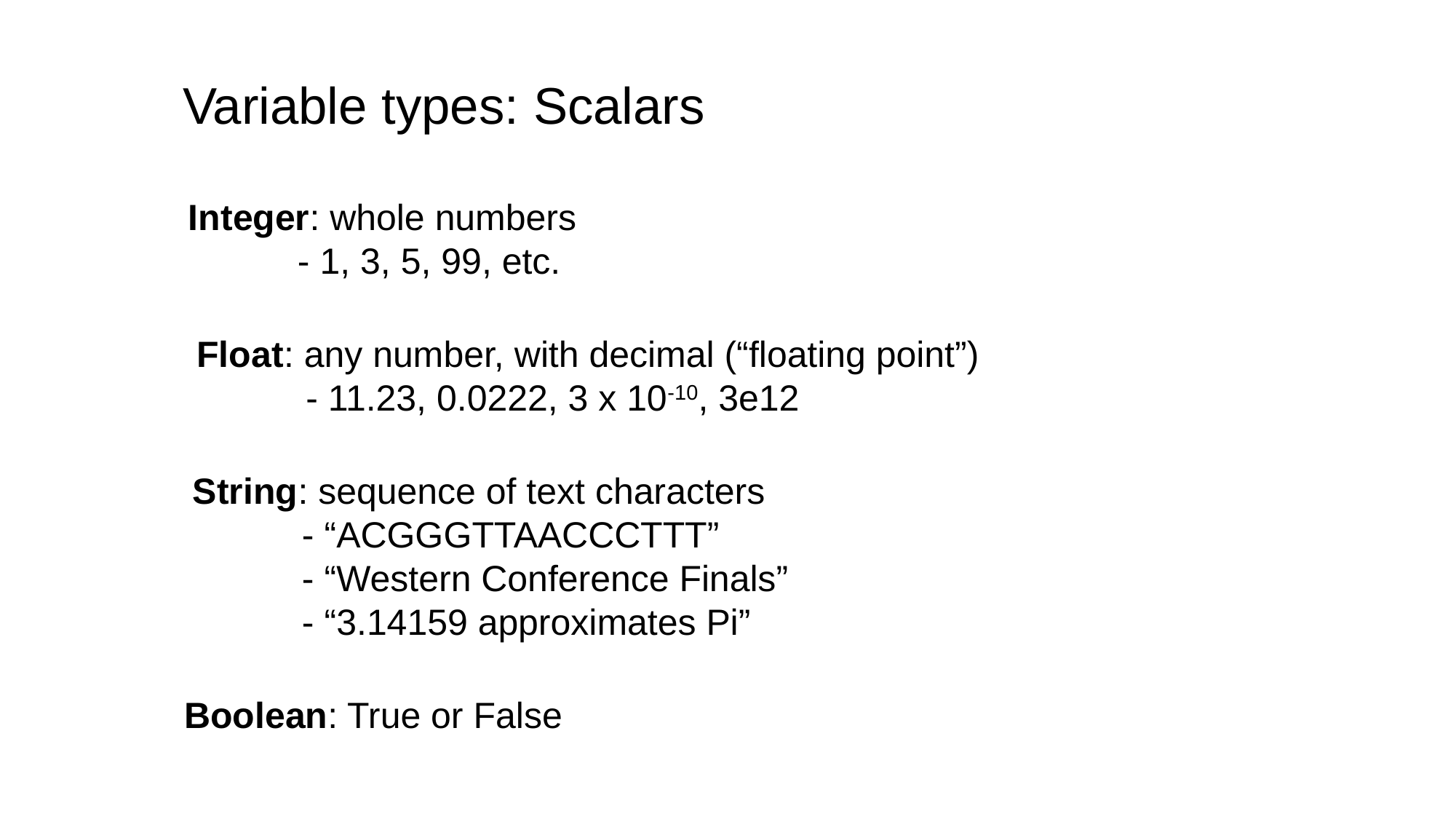

Variable types: Scalars
Integer: whole numbers
	- 1, 3, 5, 99, etc.
Float: any number, with decimal (“floating point”)
	- 11.23, 0.0222, 3 x 10-10, 3e12
String: sequence of text characters
	- “ACGGGTTAACCCTTT”
	- “Western Conference Finals”
	- “3.14159 approximates Pi”
Boolean: True or False